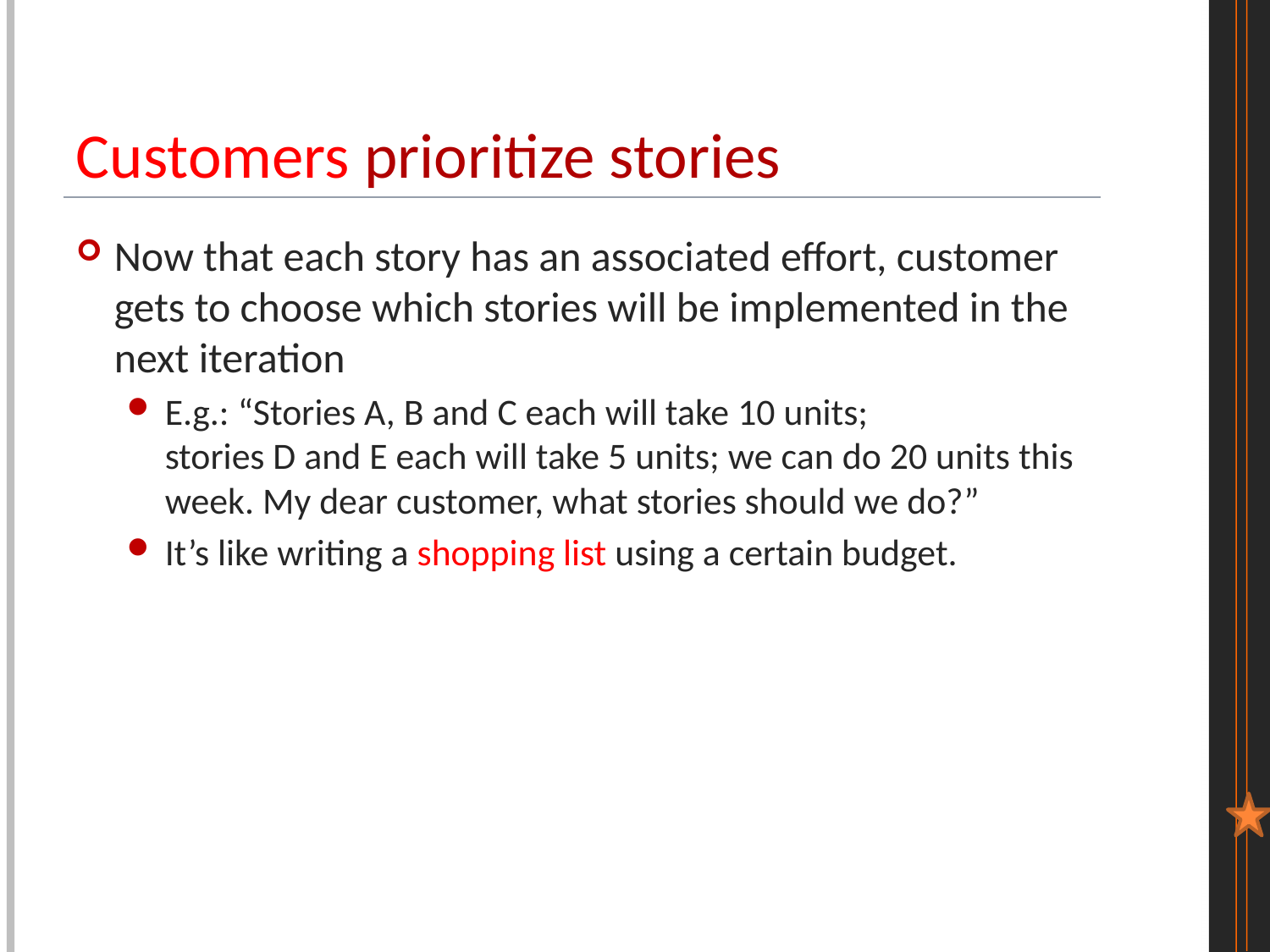

# Customers prioritize stories
Now that each story has an associated effort, customer gets to choose which stories will be implemented in the next iteration
E.g.: “Stories A, B and C each will take 10 units;
stories D and E each will take 5 units; we can do 20 units this week. My dear customer, what stories should we do?”
It’s like writing a shopping list using a certain budget.